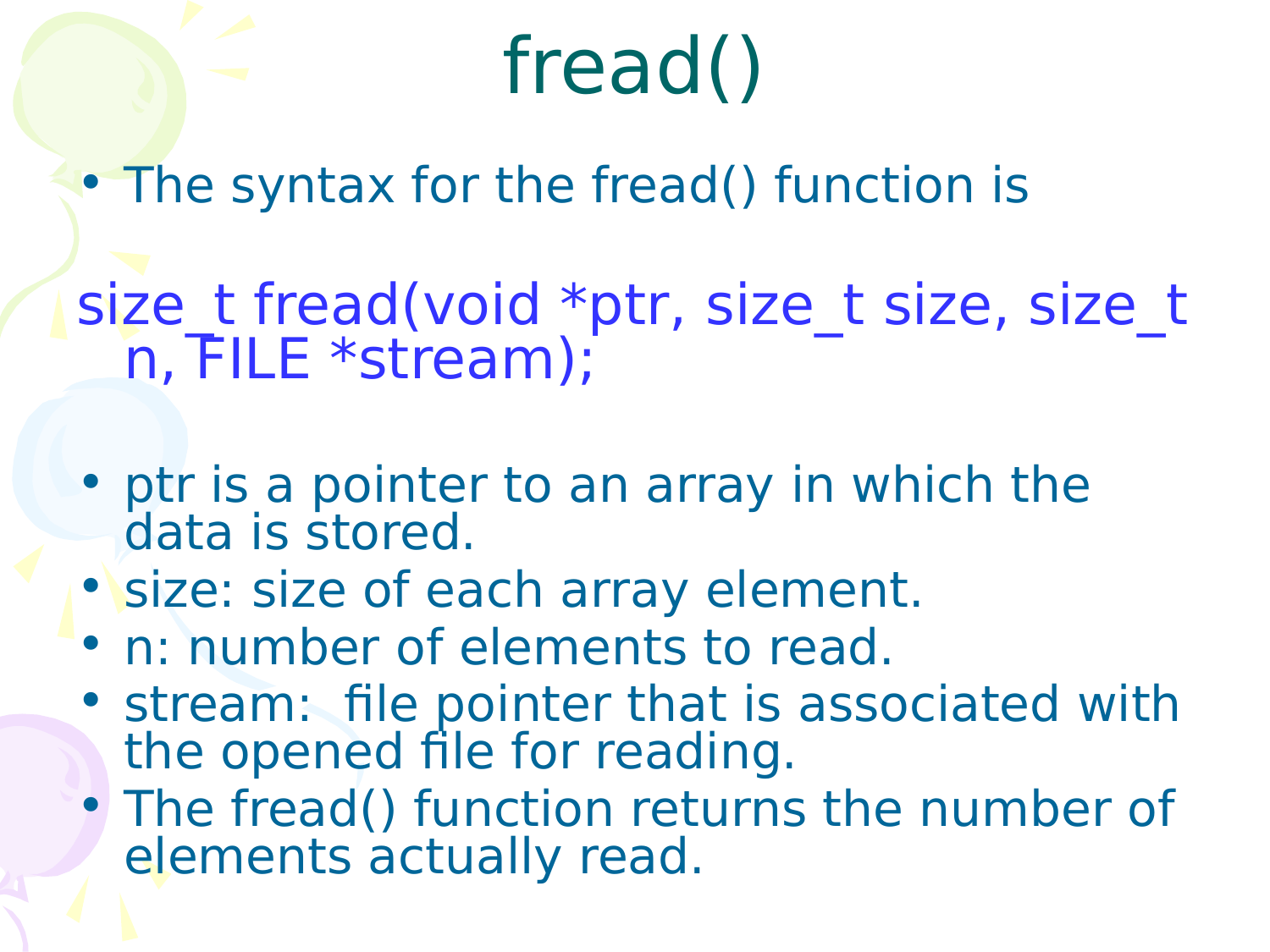

# fread()
The syntax for the fread() function is

size_t fread(void *ptr, size_t size, size_t n, FILE *stream);

ptr is a pointer to an array in which the data is stored.
size: size of each array element.
n: number of elements to read.
stream:  file pointer that is associated with the opened file for reading.
The fread() function returns the number of elements actually read.